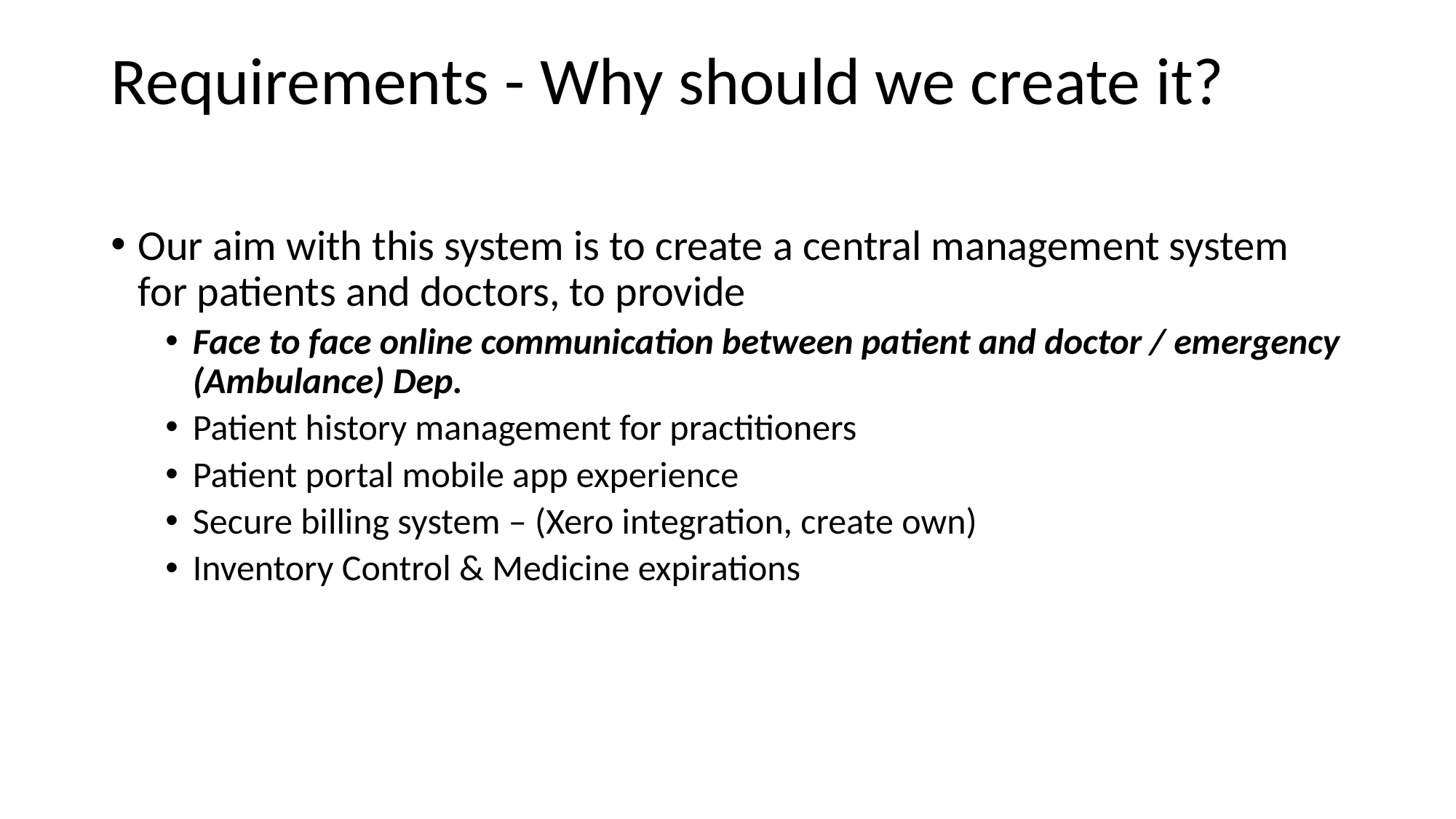

# Requirements - Why should we create it?
Our aim with this system is to create a central management system for patients and doctors, to provide
Face to face online communication between patient and doctor / emergency (Ambulance) Dep.
Patient history management for practitioners
Patient portal mobile app experience
Secure billing system – (Xero integration, create own)
Inventory Control & Medicine expirations